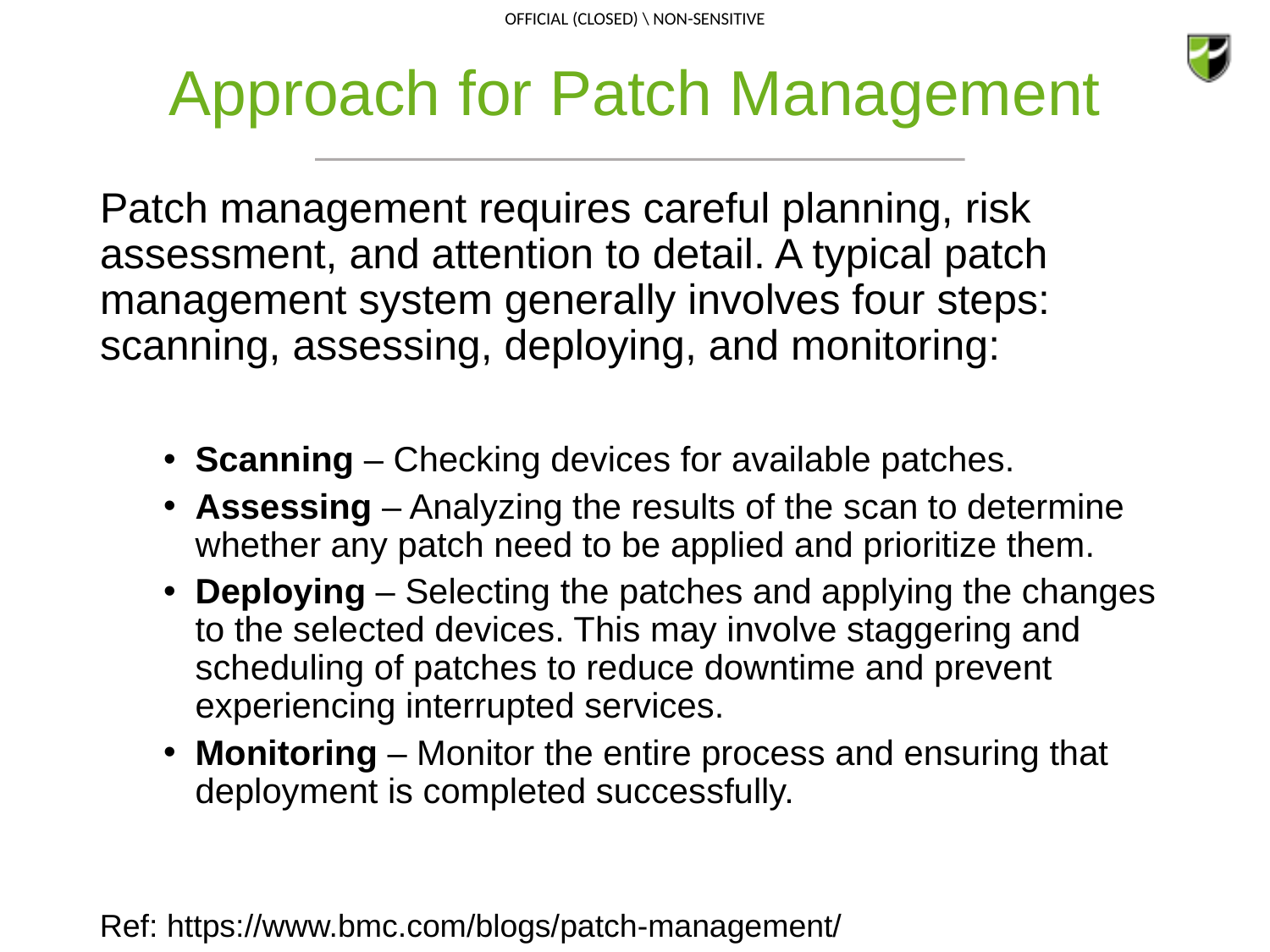

# Approach for Patch Management
Patch management requires careful planning, risk assessment, and attention to detail. A typical patch management system generally involves four steps: scanning, assessing, deploying, and monitoring:

Scanning – Checking devices for available patches.
Assessing – Analyzing the results of the scan to determine whether any patch need to be applied and prioritize them.
Deploying – Selecting the patches and applying the changes to the selected devices. This may involve staggering and scheduling of patches to reduce downtime and prevent experiencing interrupted services.
Monitoring – Monitor the entire process and ensuring that deployment is completed successfully.
Ref: https://www.bmc.com/blogs/patch-management/